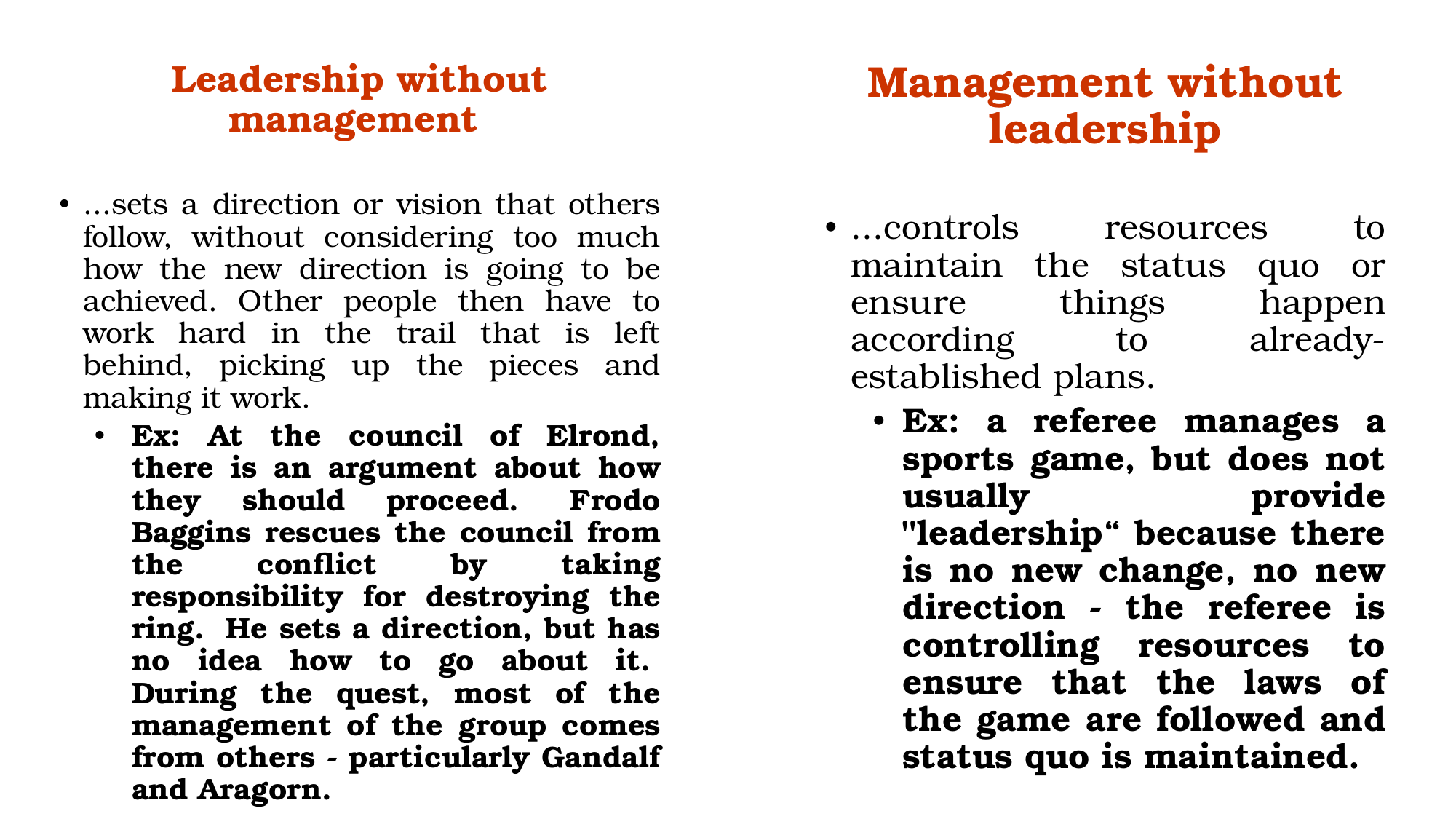

Leadership without management

...sets a direction or vision that others follow, without considering too much how the new direction is going to be achieved. Other people then have to work hard in the trail that is left behind, picking up the pieces and making it work.
Ex: At the council of Elrond, there is an argument about how they should proceed.  Frodo Baggins rescues the council from the conflict by taking responsibility for destroying the ring.  He sets a direction, but has no idea how to go about it.  During the quest, most of the management of the group comes from others - particularly Gandalf and Aragorn.
Management without leadership

...controls resources to maintain the status quo or ensure things happen according to already-established plans.
Ex: a referee manages a sports game, but does not usually provide "leadership“ because there is no new change, no new direction - the referee is controlling resources to ensure that the laws of the game are followed and status quo is maintained.